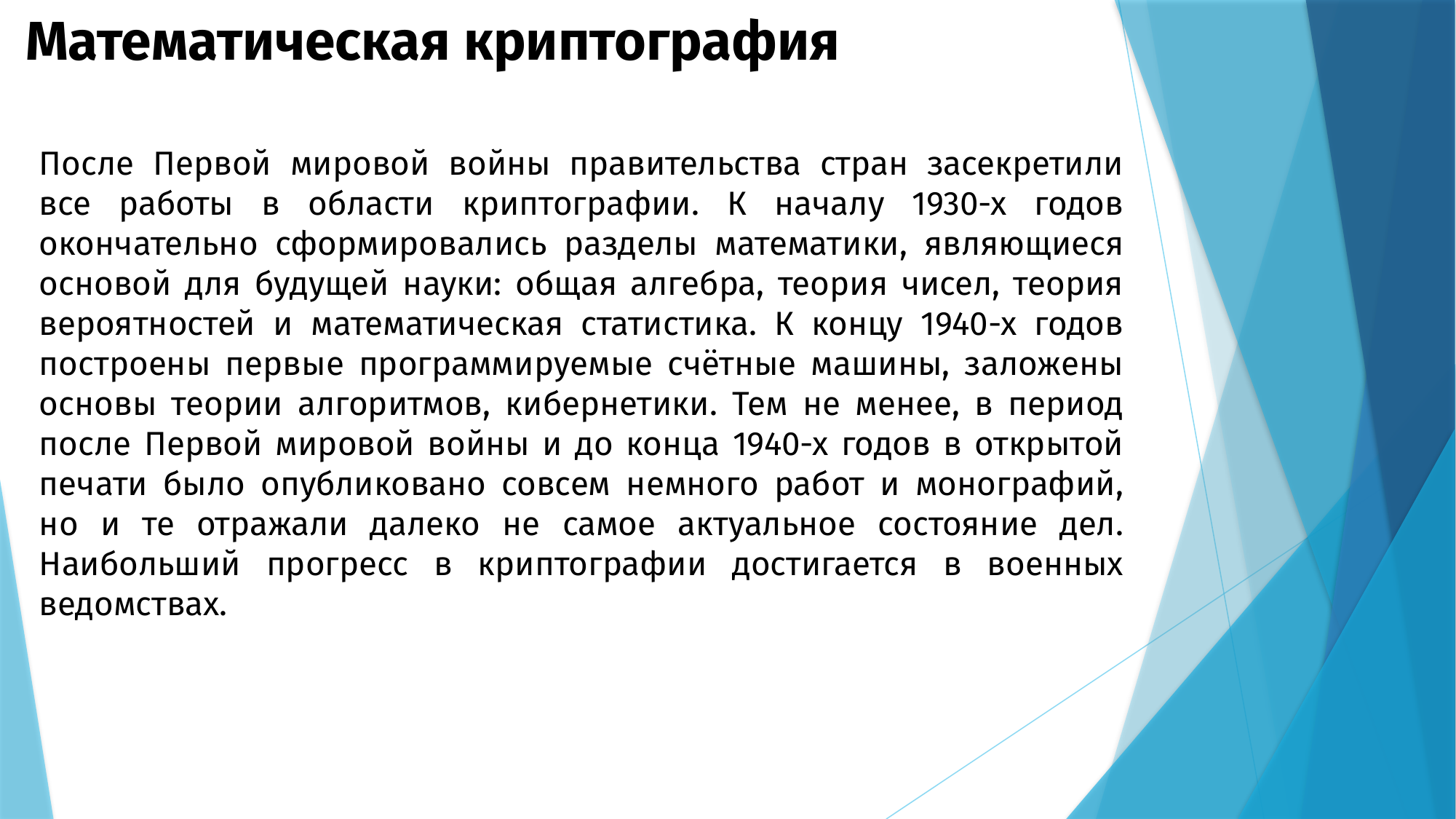

# Математическая криптография
После Первой мировой войны правительства стран засекретили все работы в области криптографии. К началу 1930-х годов окончательно сформировались разделы математики, являющиеся основой для будущей науки: общая алгебра, теория чисел, теория вероятностей и математическая статистика. К концу 1940-х годов построены первые программируемые счётные машины, заложены основы теории алгоритмов, кибернетики. Тем не менее, в период после Первой мировой войны и до конца 1940-х годов в открытой печати было опубликовано совсем немного работ и монографий, но и те отражали далеко не самое актуальное состояние дел. Наибольший прогресс в криптографии достигается в военных ведомствах.